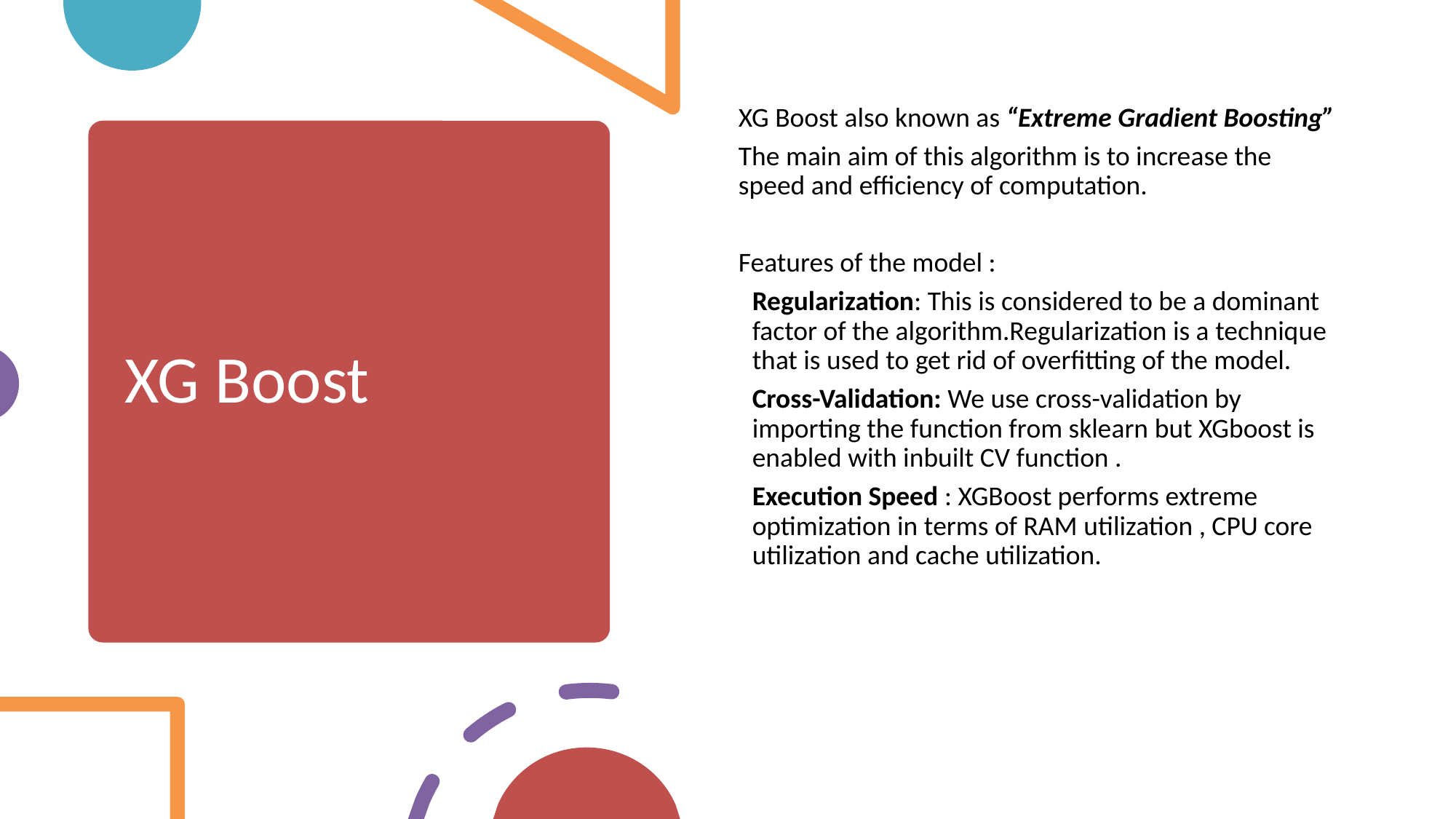

XG Boost also known as “Extreme Gradient Boosting”
The main aim of this algorithm is to increase the speed and efficiency of computation.

Features of the model :
Regularization: This is considered to be a dominant factor of the algorithm.Regularization is a technique that is used to get rid of overfitting of the model.
Cross-Validation: We use cross-validation by importing the function from sklearn but XGboost is enabled with inbuilt CV function .
Execution Speed : XGBoost performs extreme optimization in terms of RAM utilization , CPU core utilization and cache utilization.

XG Boost